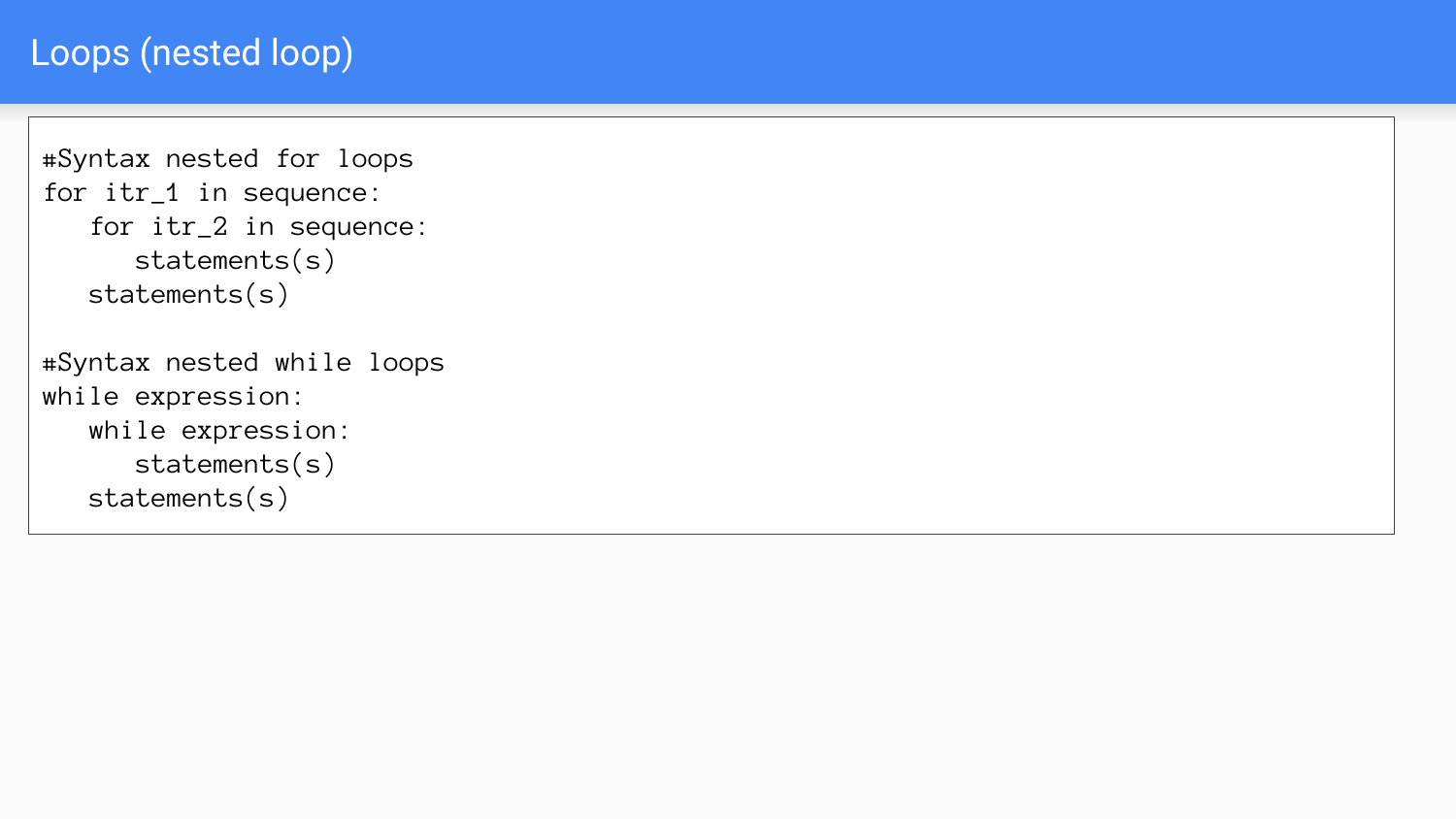

# Loops (nested loop)
#Syntax nested for loops
for itr_1 in sequence:
   for itr_2 in sequence:
      statements(s)
   statements(s)

#Syntax nested while loops
while expression:
   while expression:
      statements(s)
   statements(s)